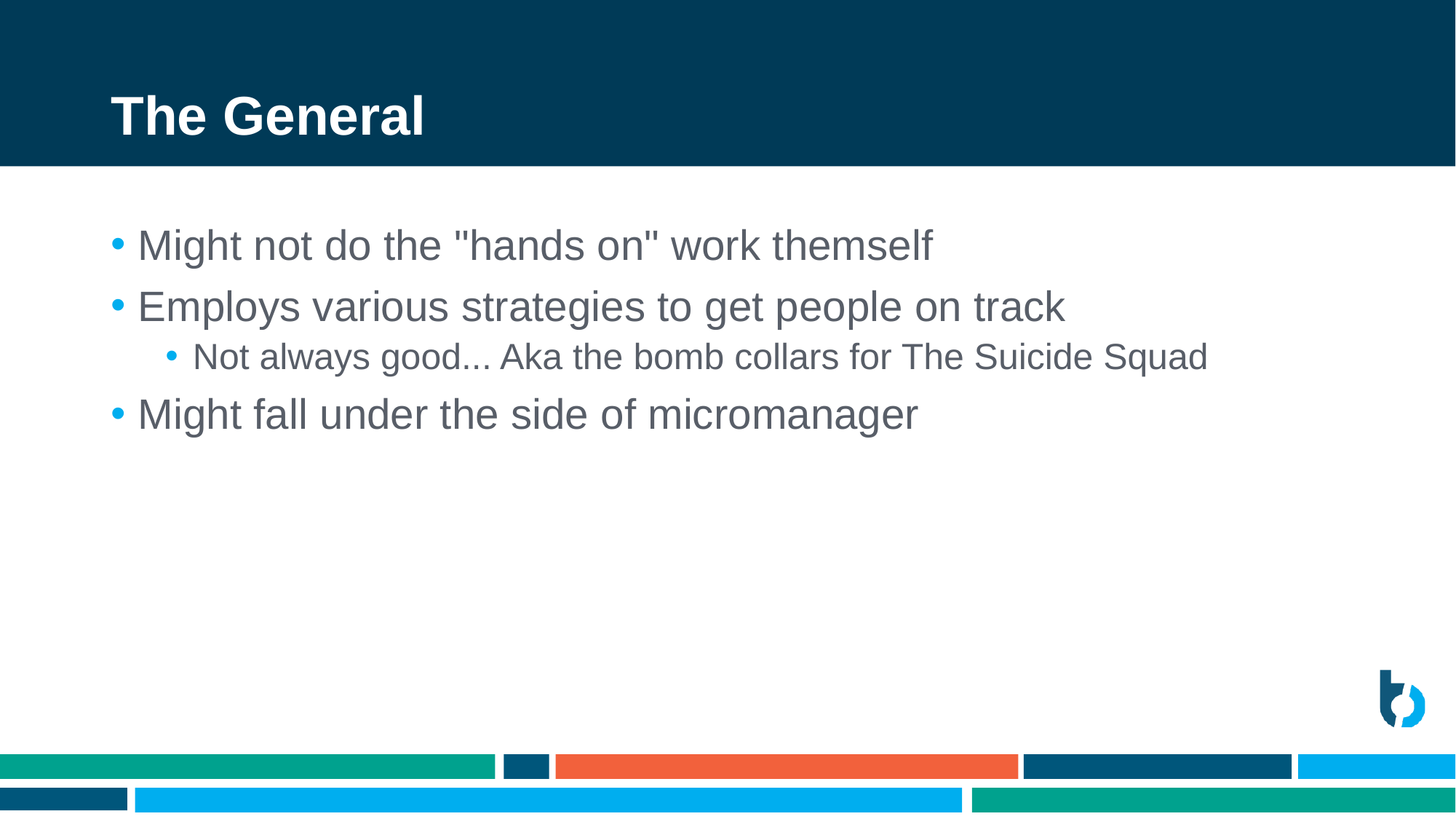

# The General
Might not do the "hands on" work themself
Employs various strategies to get people on track
Not always good... Aka the bomb collars for The Suicide Squad
Might fall under the side of micromanager